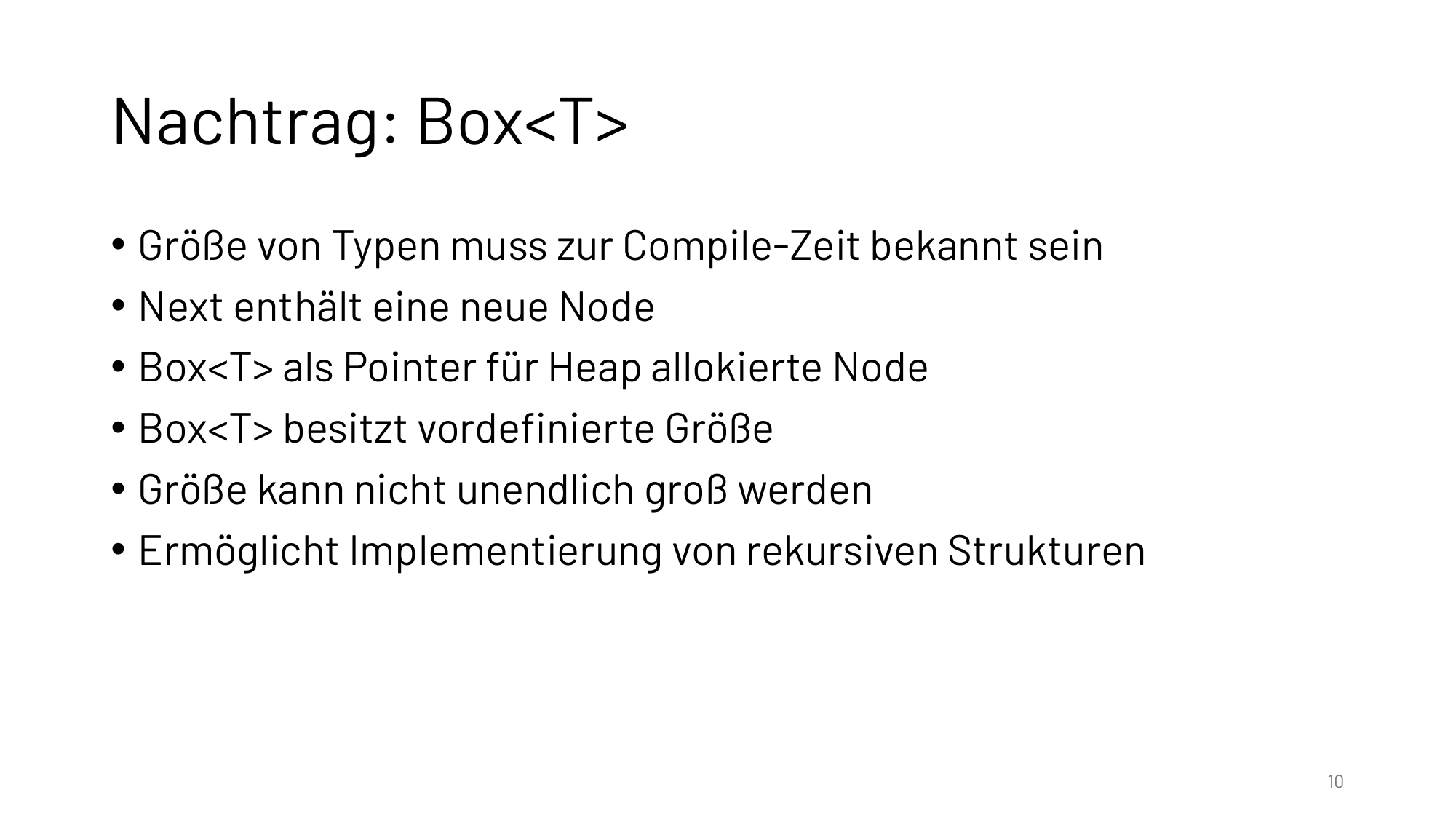

# Nachtrag: Box<T>
Größe von Typen muss zur Compile-Zeit bekannt sein
Next enthält eine neue Node
Box<T> als Pointer für Heap allokierte Node
Box<T> besitzt vordefinierte Größe
Größe kann nicht unendlich groß werden
Ermöglicht Implementierung von rekursiven Strukturen

10